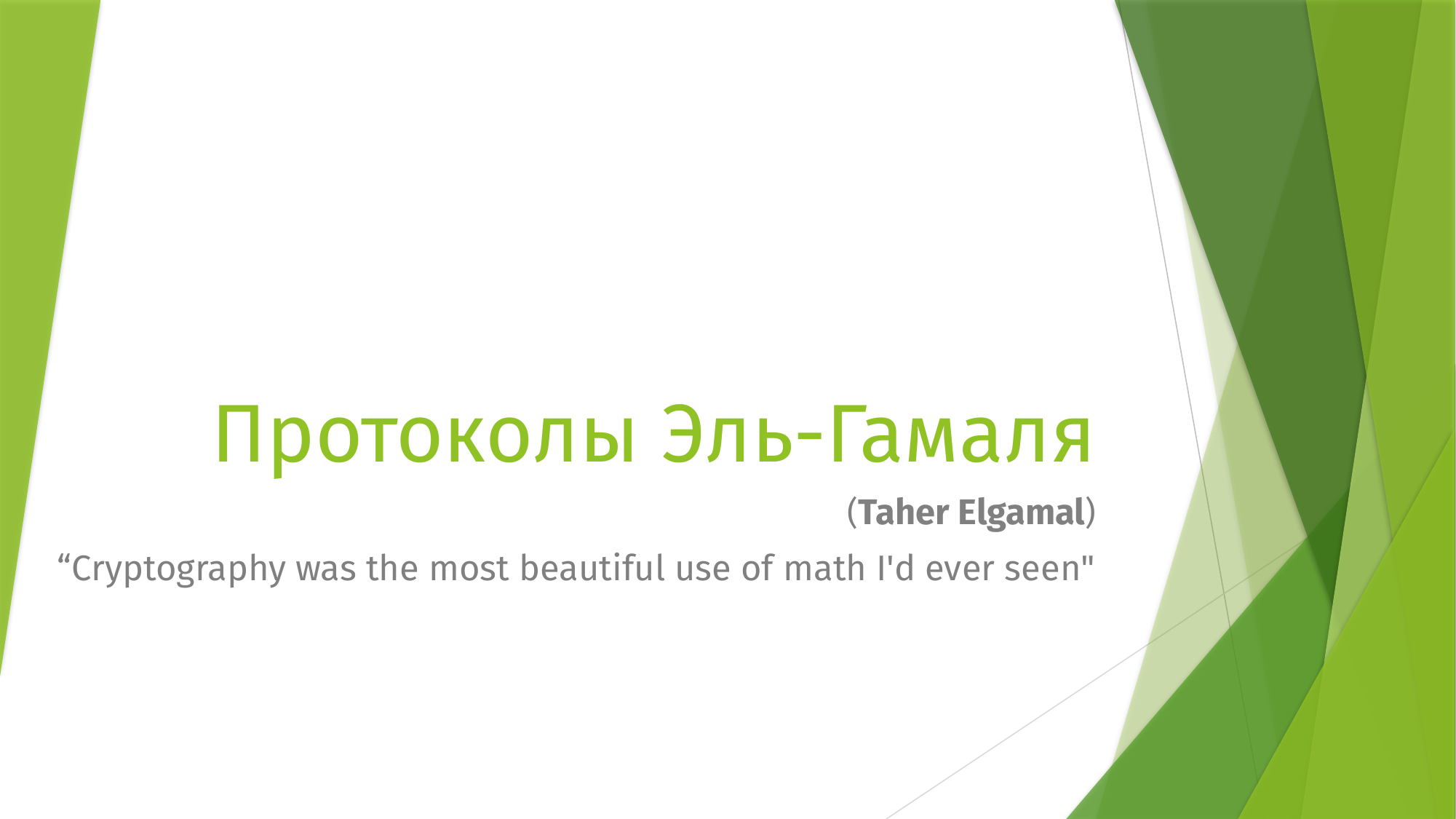

# Протоколы Эль-Гамаля
(Taher Elgamal)
“Cryptography was the most beautiful use of math I'd ever seen"